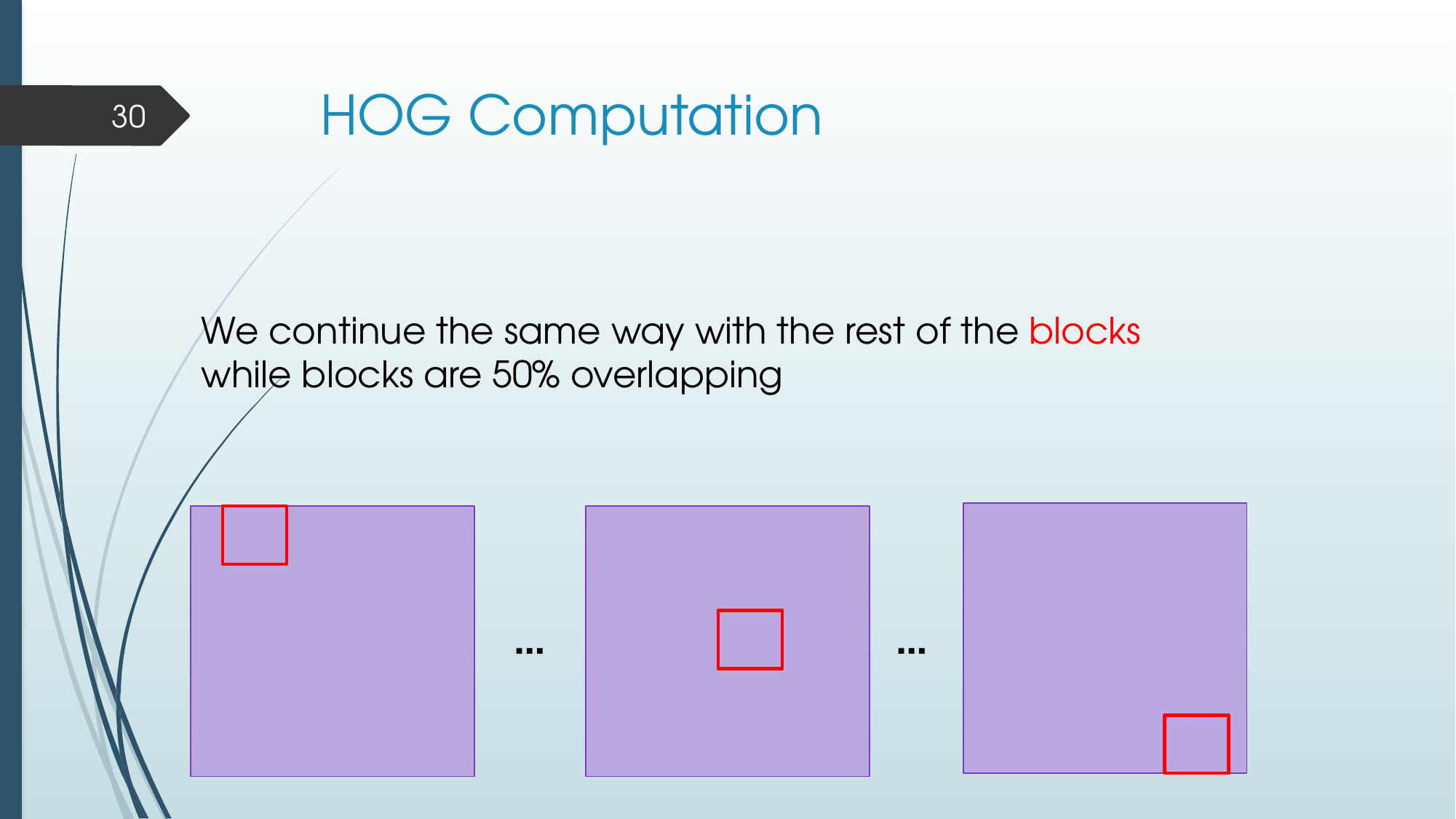

# HOG Computation
30
We continue the same way with the rest of the blocks while blocks are 50% overlapping

…
…